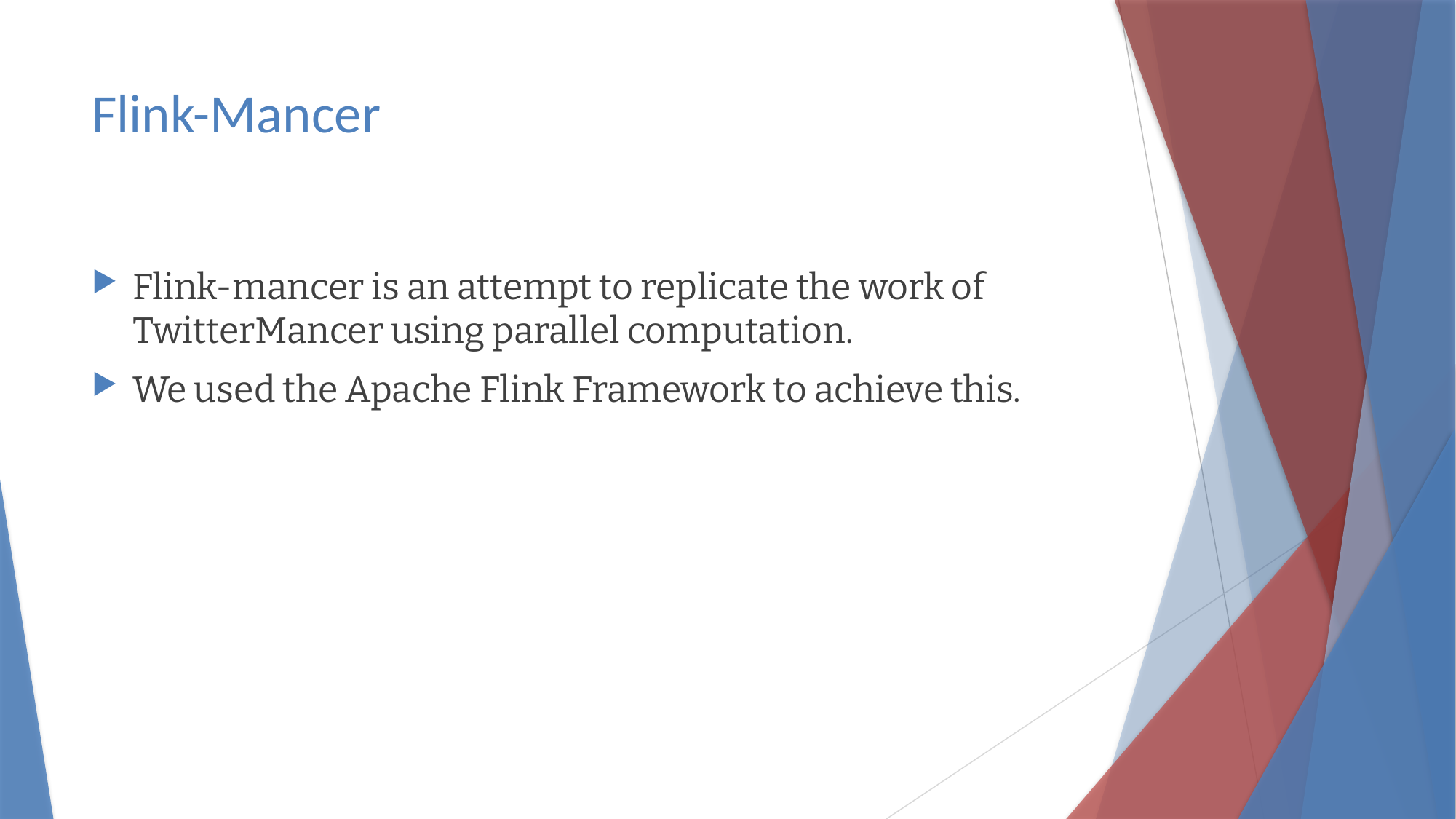

# Flink-Mancer
Flink-mancer is an attempt to replicate the work of TwitterMancer using parallel computation.
We used the Apache Flink Framework to achieve this.